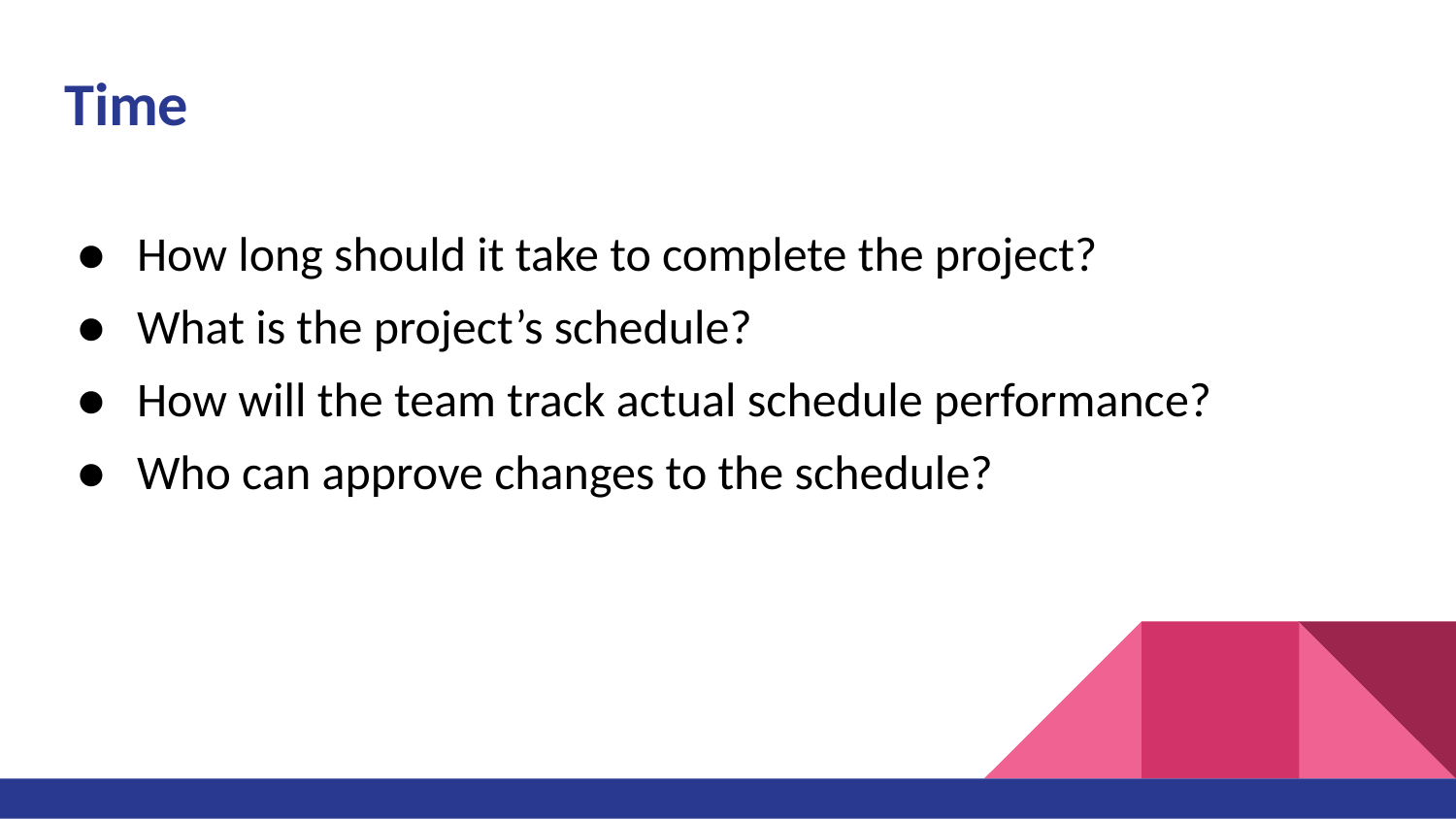

# Time
How long should it take to complete the project?
What is the project’s schedule?
How will the team track actual schedule performance?
Who can approve changes to the schedule?